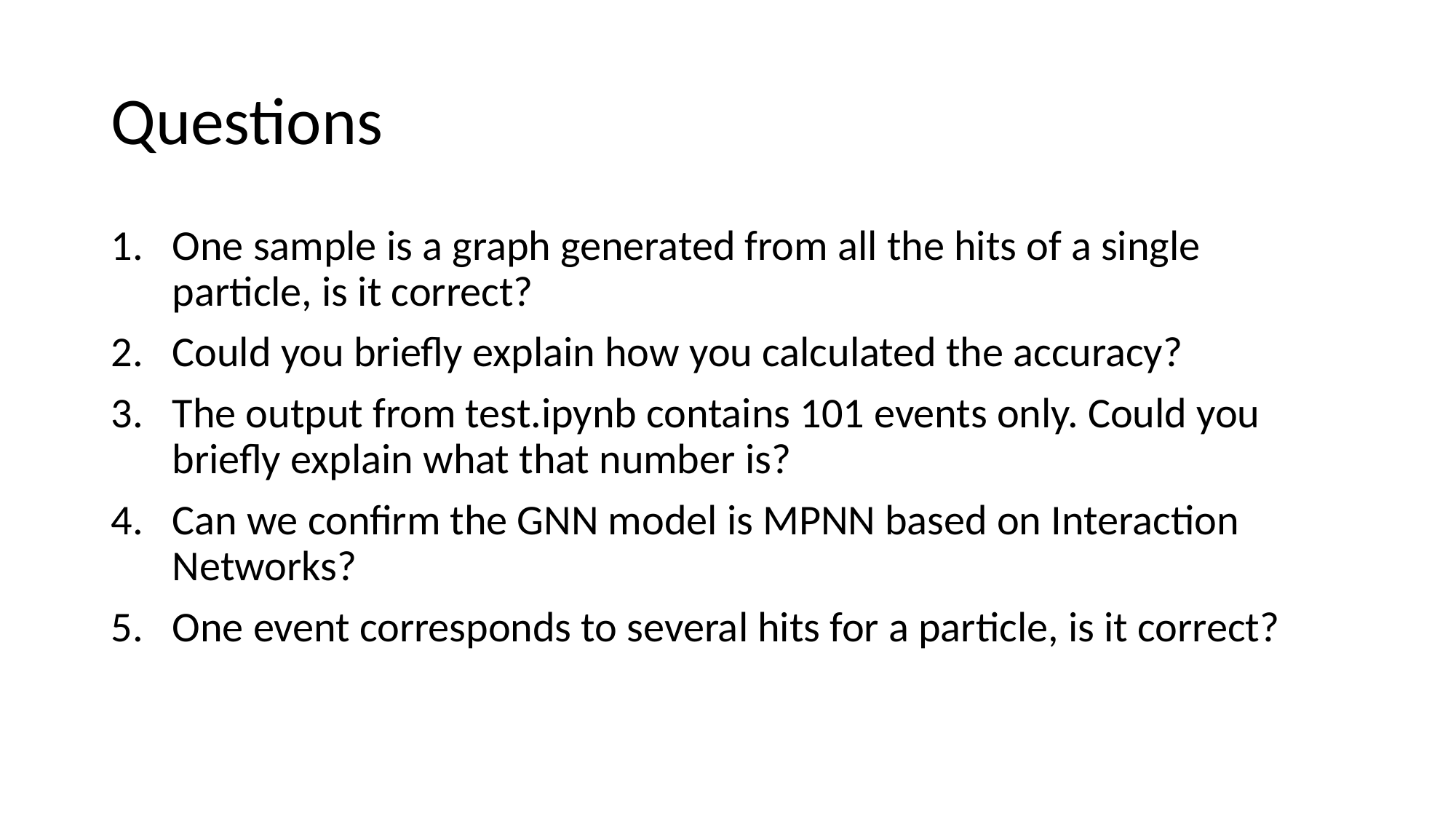

# Questions
One sample is a graph generated from all the hits of a single particle, is it correct?
Could you briefly explain how you calculated the accuracy?
The output from test.ipynb contains 101 events only. Could you briefly explain what that number is?
Can we confirm the GNN model is MPNN based on Interaction Networks?
One event corresponds to several hits for a particle, is it correct?